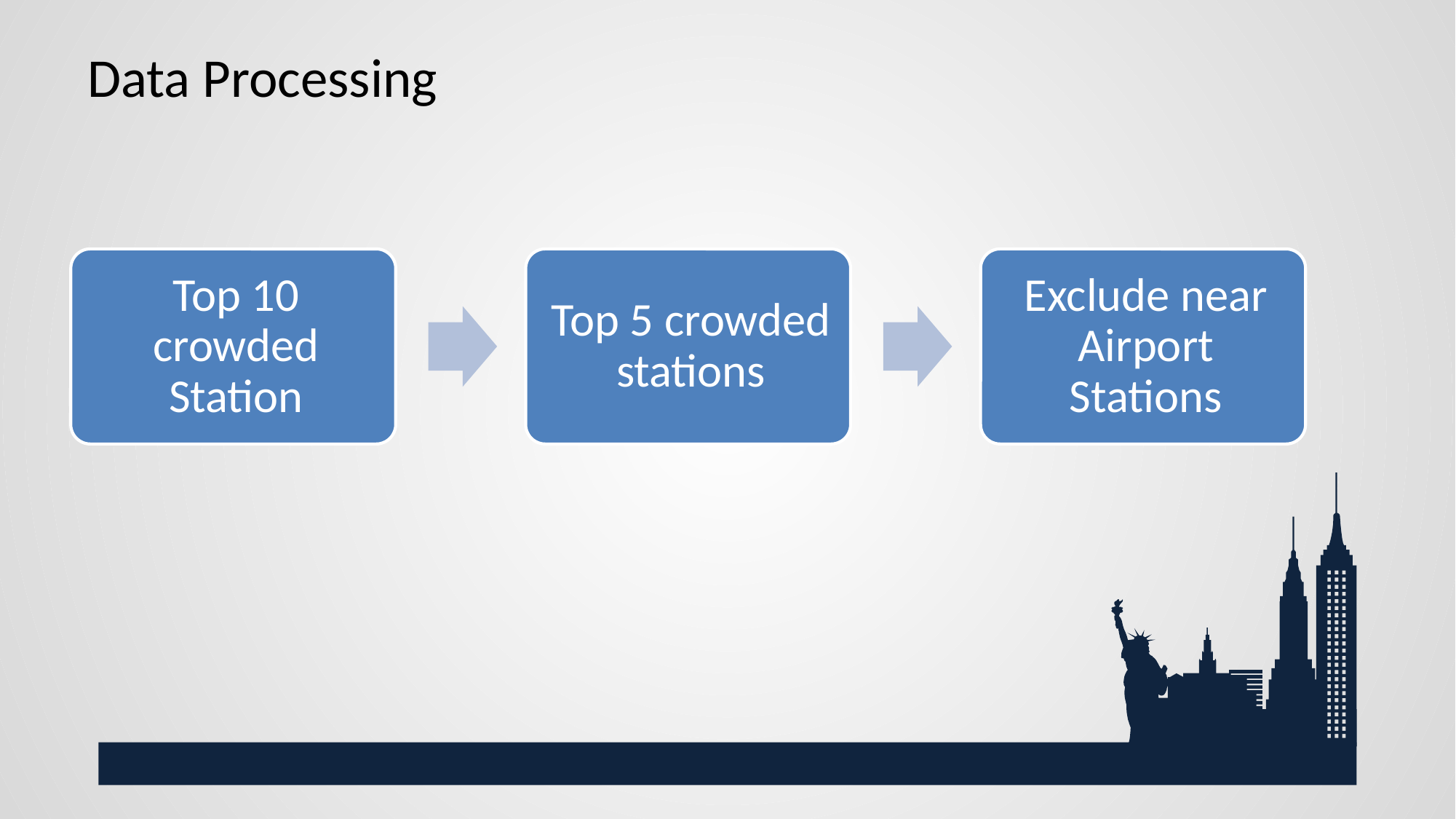

# Data Processing
Top 10 crowded Station

Top 5 crowded stations

Exclude near Airport Stations